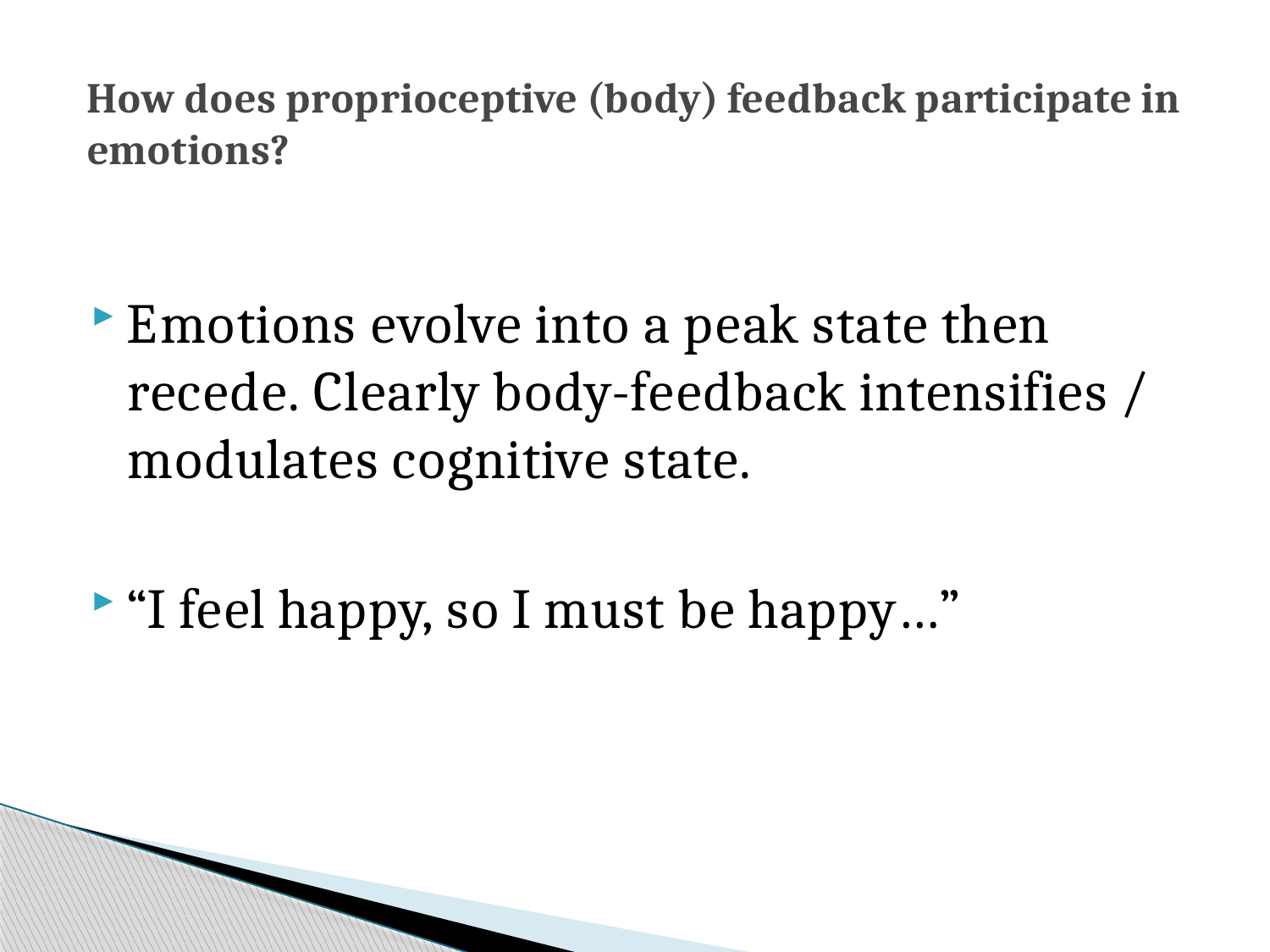

# How does proprioceptive (body) feedback participate in emotions?

Emotions evolve into a peak state then recede. Clearly body-feedback intensifies / modulates cognitive state.

“I feel happy, so I must be happy…”